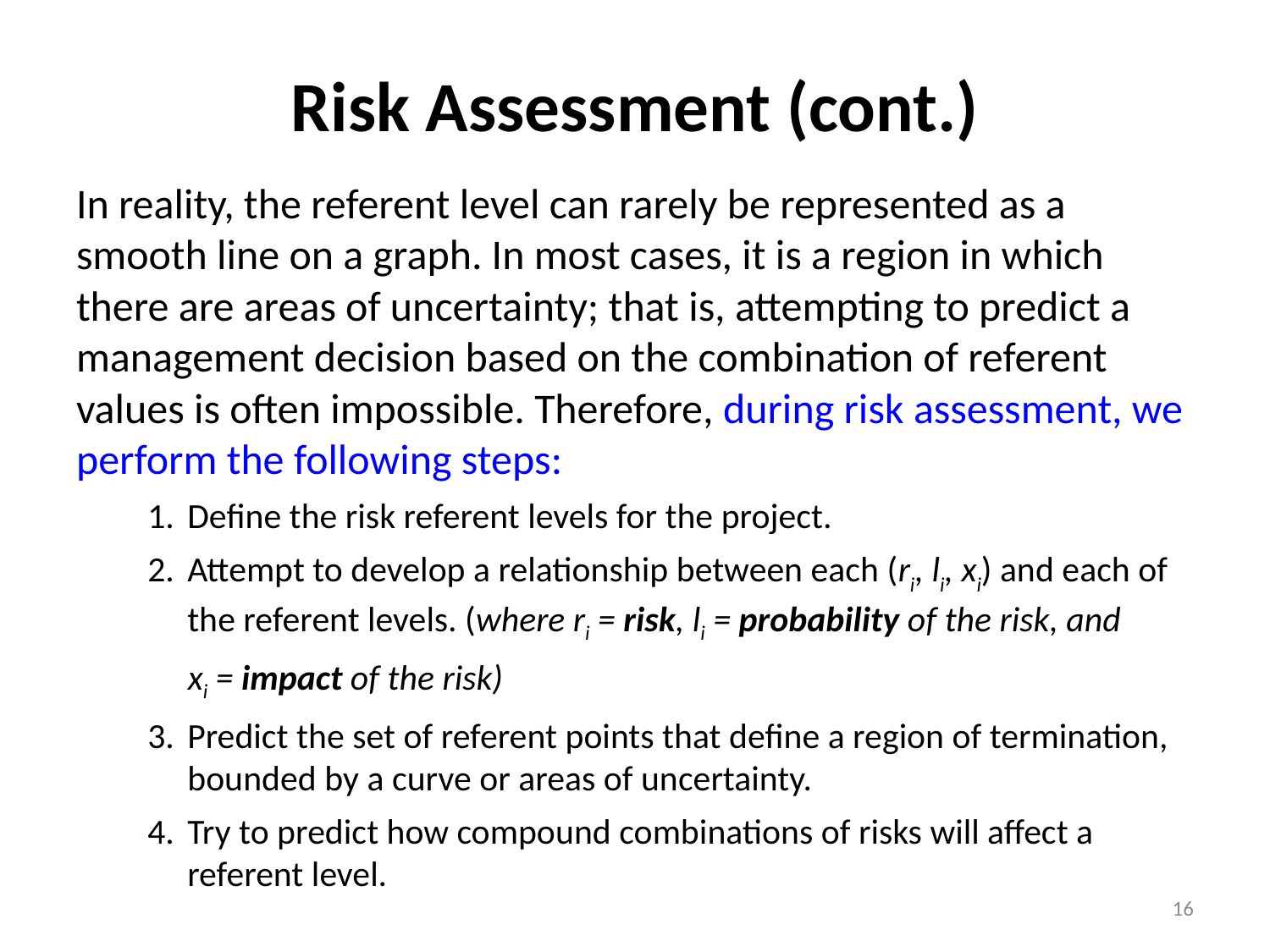

# Risk Assessment (cont.)
In reality, the referent level can rarely be represented as a
smooth line on a graph. In most cases, it is a region in which
there are areas of uncertainty; that is, attempting to predict a
management decision based on the combination of referent
values is often impossible. Therefore, during risk assessment, we
perform the following steps:
Define the risk referent levels for the project.
Attempt to develop a relationship between each (ri, li, xi) and each of the referent levels. (where ri = risk, li = probability of the risk, and
     xi = impact of the risk)
Predict the set of referent points that define a region of termination, bounded by a curve or areas of uncertainty.
Try to predict how compound combinations of risks will affect a referent level.
16